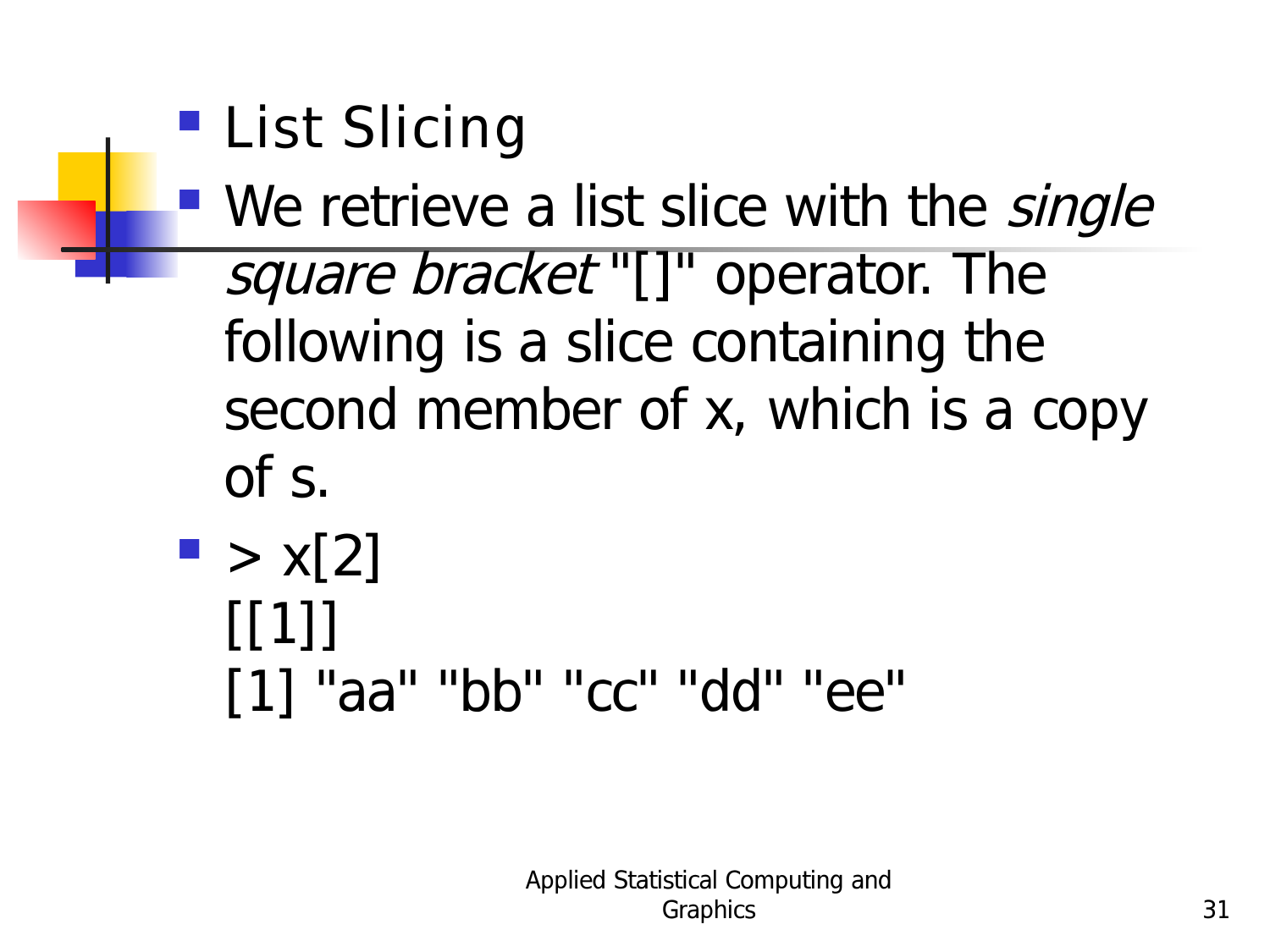

List Slicing
We retrieve a list slice with the single square bracket "[]" operator. The following is a slice containing the second member of x, which is a copy of s.
> x[2] 
[[1]] 
[1] "aa" "bb" "cc" "dd" "ee"

Applied Statistical Computing and Graphics
31